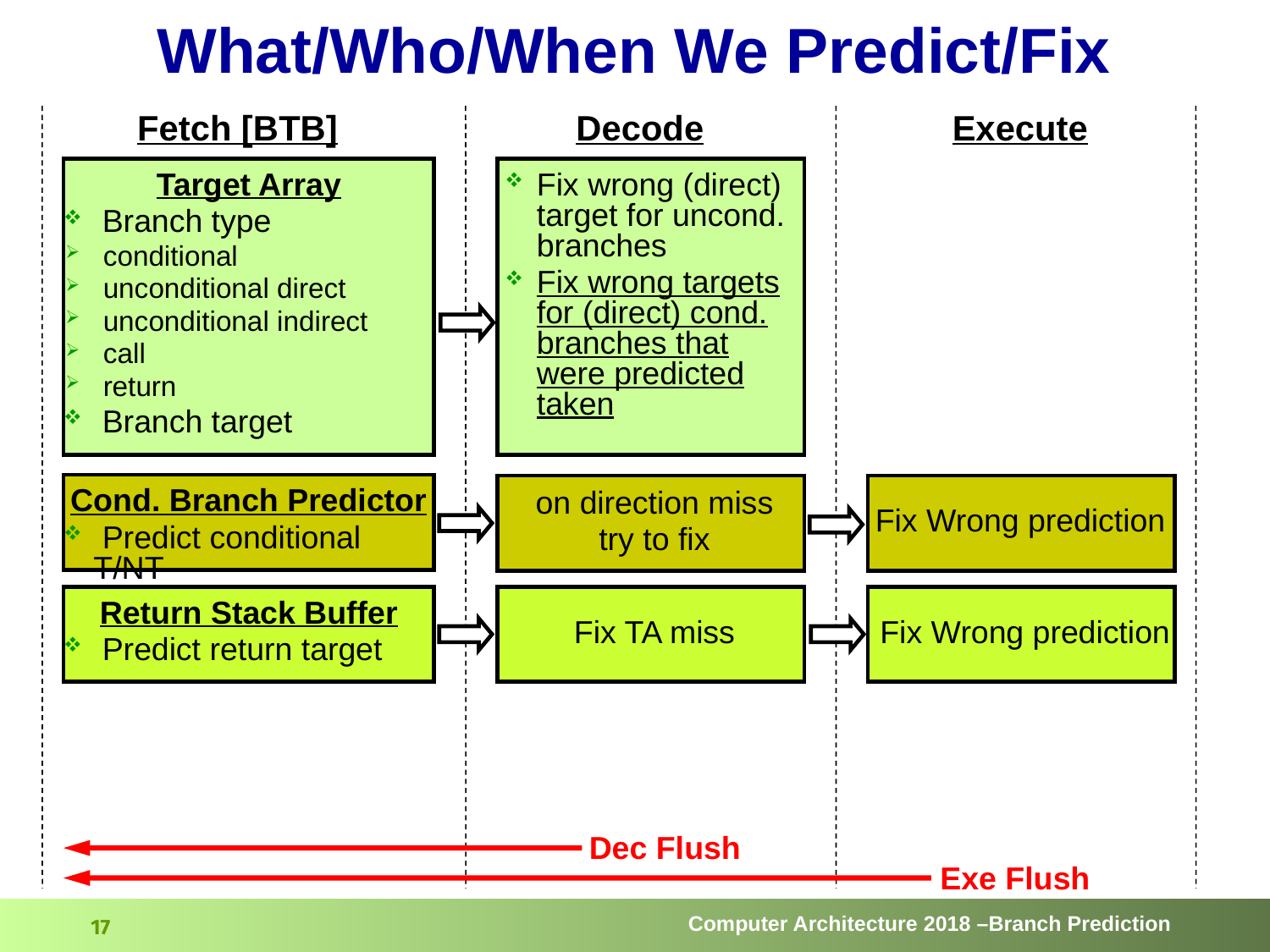

# What/Who/When We Predict/Fix

Fetch [BTB]
Decode
Execute
Target Array
 Branch type
 conditional
 unconditional direct
 unconditional indirect
 call
 return
 Branch target
Fix wrong (direct) target for uncond. branches
Fix wrong targets for (direct) cond. branches that were predicted taken

Cond. Branch Predictor
 Predict conditional T/NT
on direction miss
try to fix
Fix Wrong prediction

Return Stack Buffer
 Predict return target
Fix TA miss
Fix Wrong prediction

Dec Flush

Exe Flush